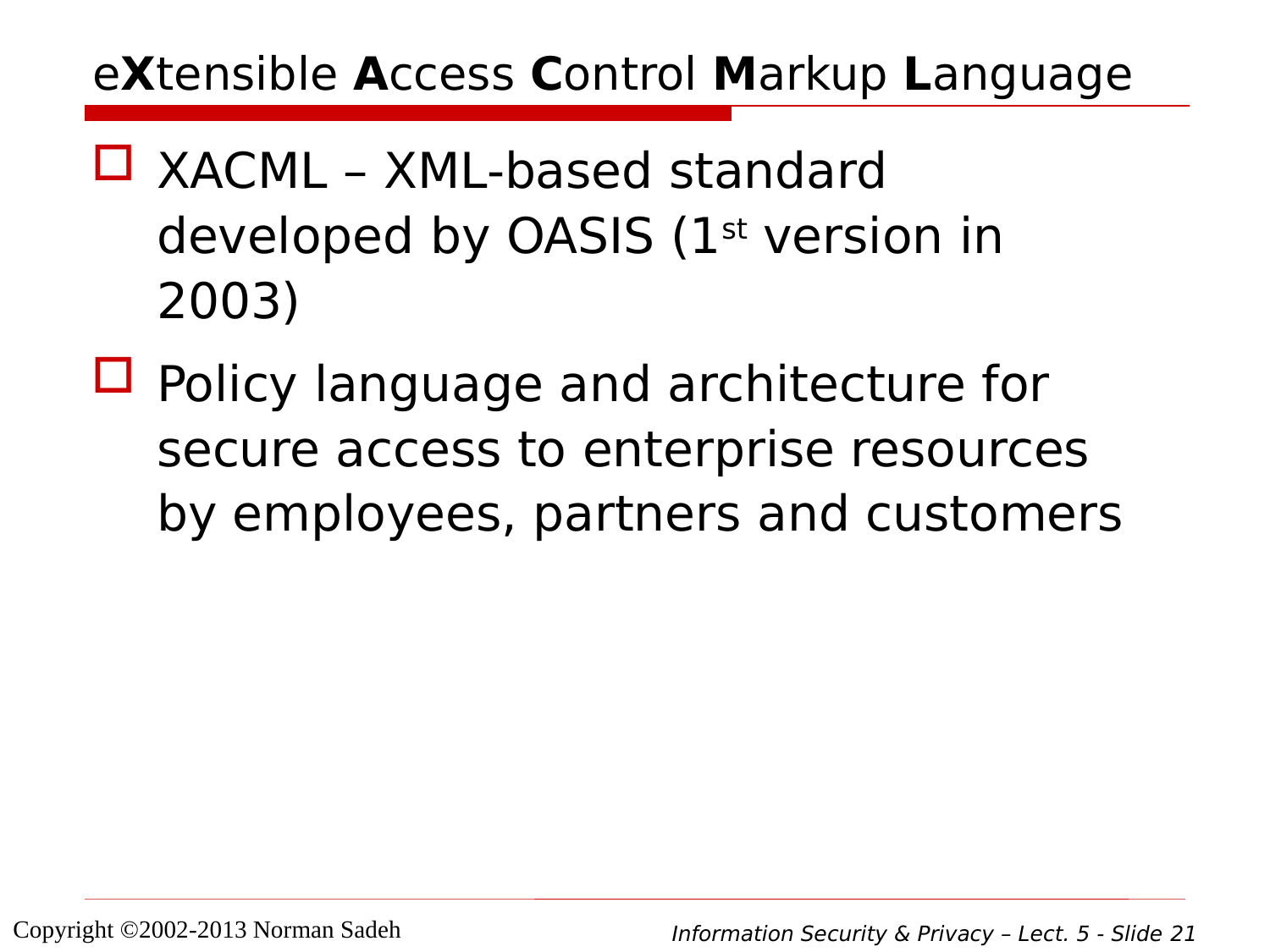

# eXtensible Access Control Markup Language
XACML – XML-based standard developed by OASIS (1st version in 2003)
Policy language and architecture for secure access to enterprise resources by employees, partners and customers